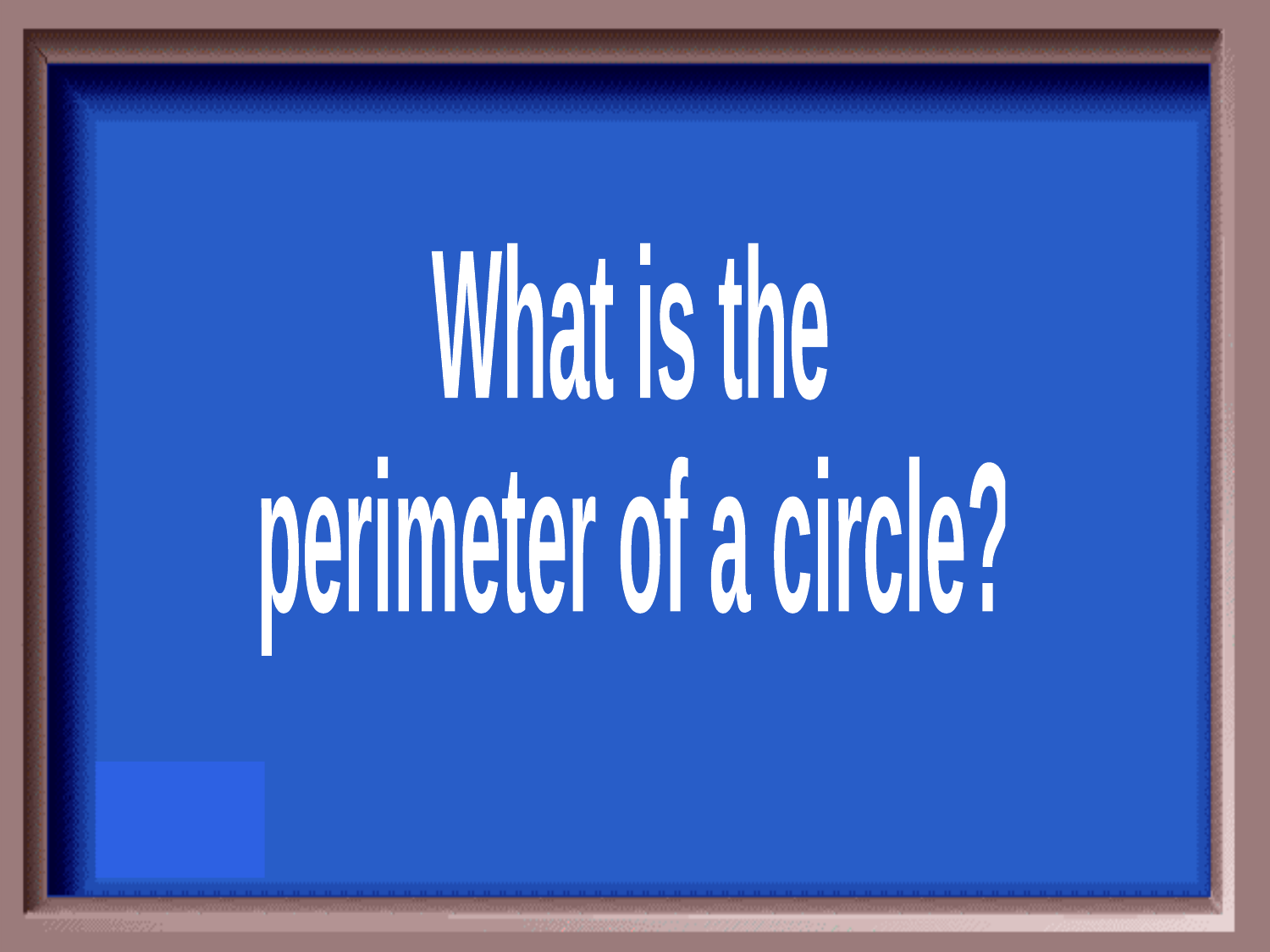

What is the
perimeter of a circle?